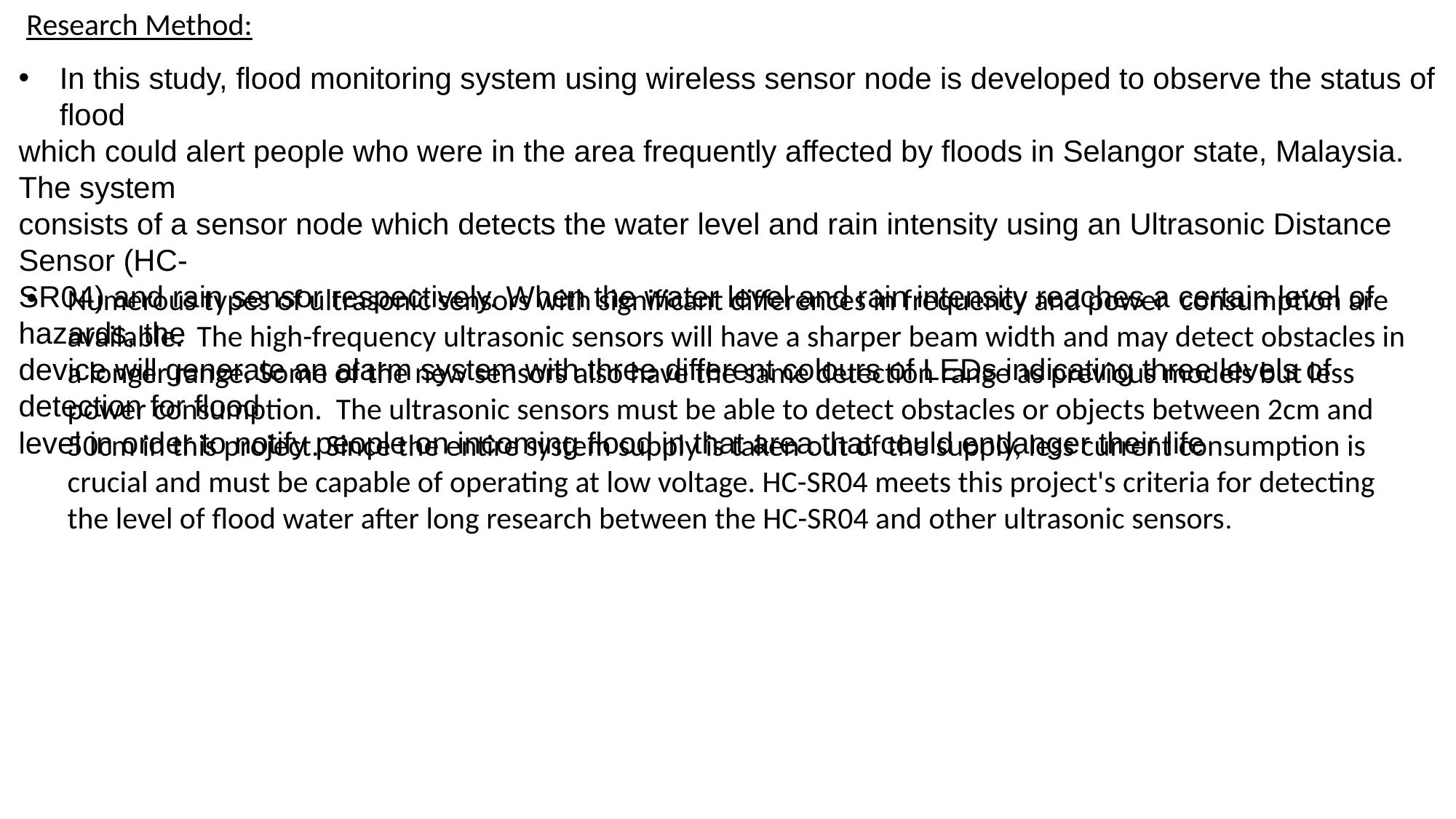

Research Method:

In this study, flood monitoring system using wireless sensor node is developed to observe the status of flood
which could alert people who were in the area frequently affected by floods in Selangor state, Malaysia. The system
consists of a sensor node which detects the water level and rain intensity using an Ultrasonic Distance Sensor (HC-
SR04) and rain sensor respectively. When the water level and rain intensity reaches a certain level of hazards, the
device will generate an alarm system with three different colours of LEDs indicating three levels of detection for flood
level in order to notify people on incoming flood in that area that could endanger their life
Numerous types of ultrasonic sensors with significant differences in frequency and power  consumption are available.  The high-frequency ultrasonic sensors will have a sharper beam width and may detect obstacles in a longer range. Some of the new sensors also have the same detection range as previous models but less power consumption.  The ultrasonic sensors must be able to detect obstacles or objects between 2cm and 50cm in this project. Since the entire system supply is taken out of the supply, less current consumption is crucial and must be capable of operating at low voltage. HC-SR04 meets this project's criteria for detecting the level of flood water after long research between the HC-SR04 and other ultrasonic sensors.